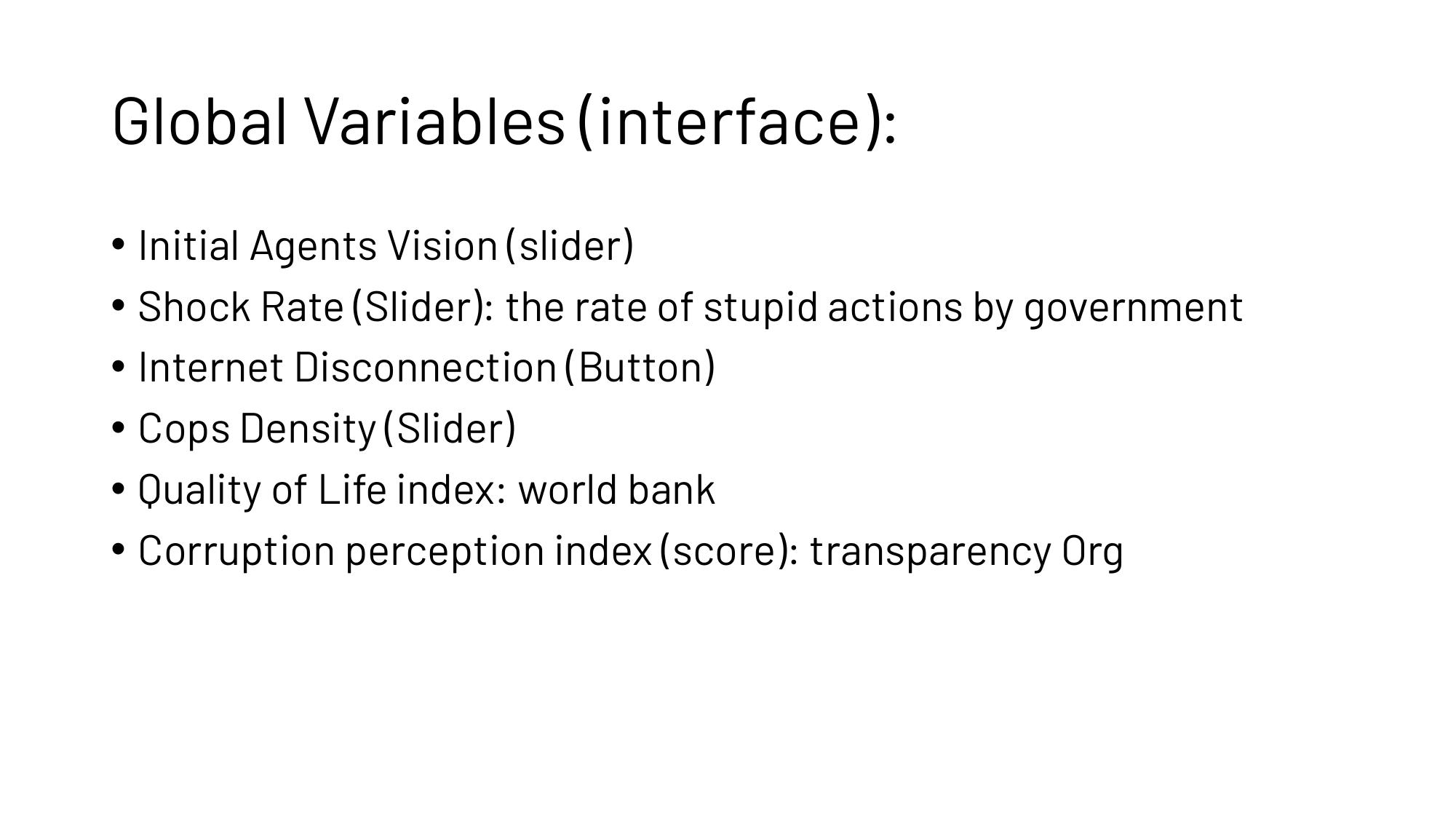

# Global Variables (interface):
Initial Agents Vision (slider)
Shock Rate (Slider): the rate of stupid actions by government
Internet Disconnection (Button)
Cops Density (Slider)
Quality of Life index: world bank
Corruption perception index (score): transparency Org